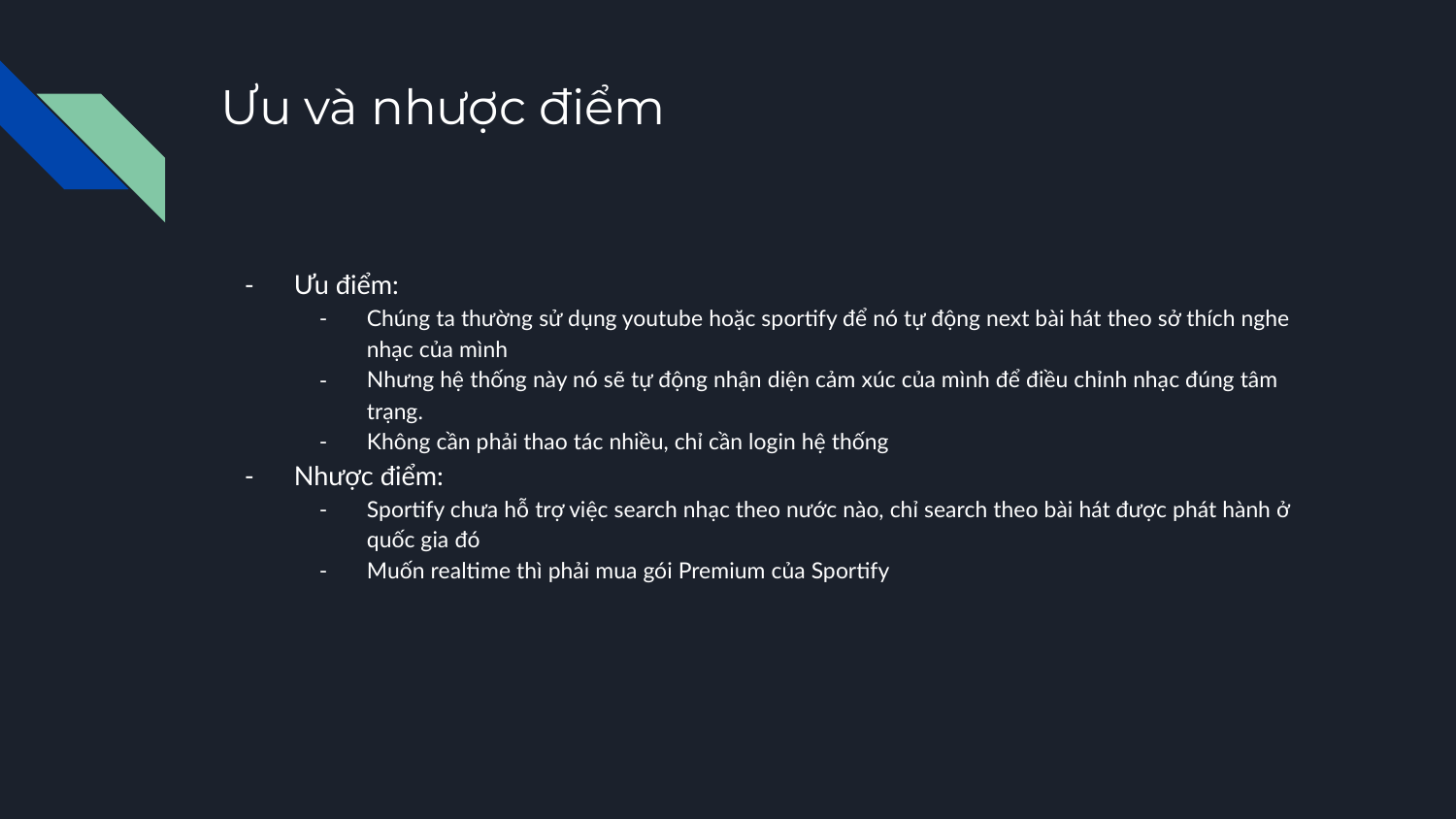

# Ưu và nhược điểm
Ưu điểm:
Chúng ta thường sử dụng youtube hoặc sportify để nó tự động next bài hát theo sở thích nghe nhạc của mình
Nhưng hệ thống này nó sẽ tự động nhận diện cảm xúc của mình để điều chỉnh nhạc đúng tâm trạng.
Không cần phải thao tác nhiều, chỉ cần login hệ thống
Nhược điểm:
Sportify chưa hỗ trợ việc search nhạc theo nước nào, chỉ search theo bài hát được phát hành ở quốc gia đó
Muốn realtime thì phải mua gói Premium của Sportify